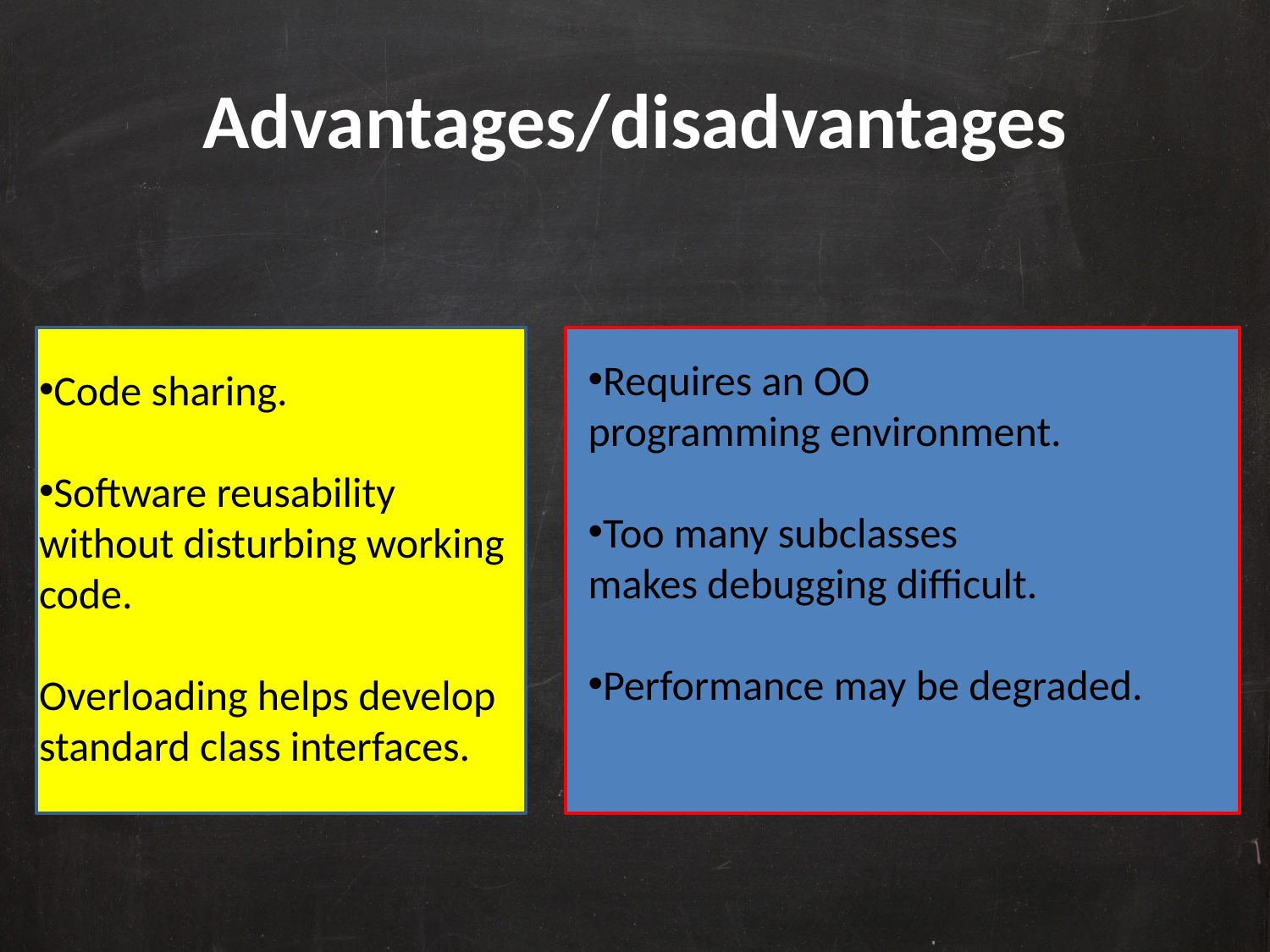

# Advantages/disadvantages

Requires an OO
programming environment.

Too many subclasses
makes debugging difficult.

Performance may be degraded.

Code sharing.

Software reusability   without disturbing working code.

Overloading helps develop
standard class interfaces.